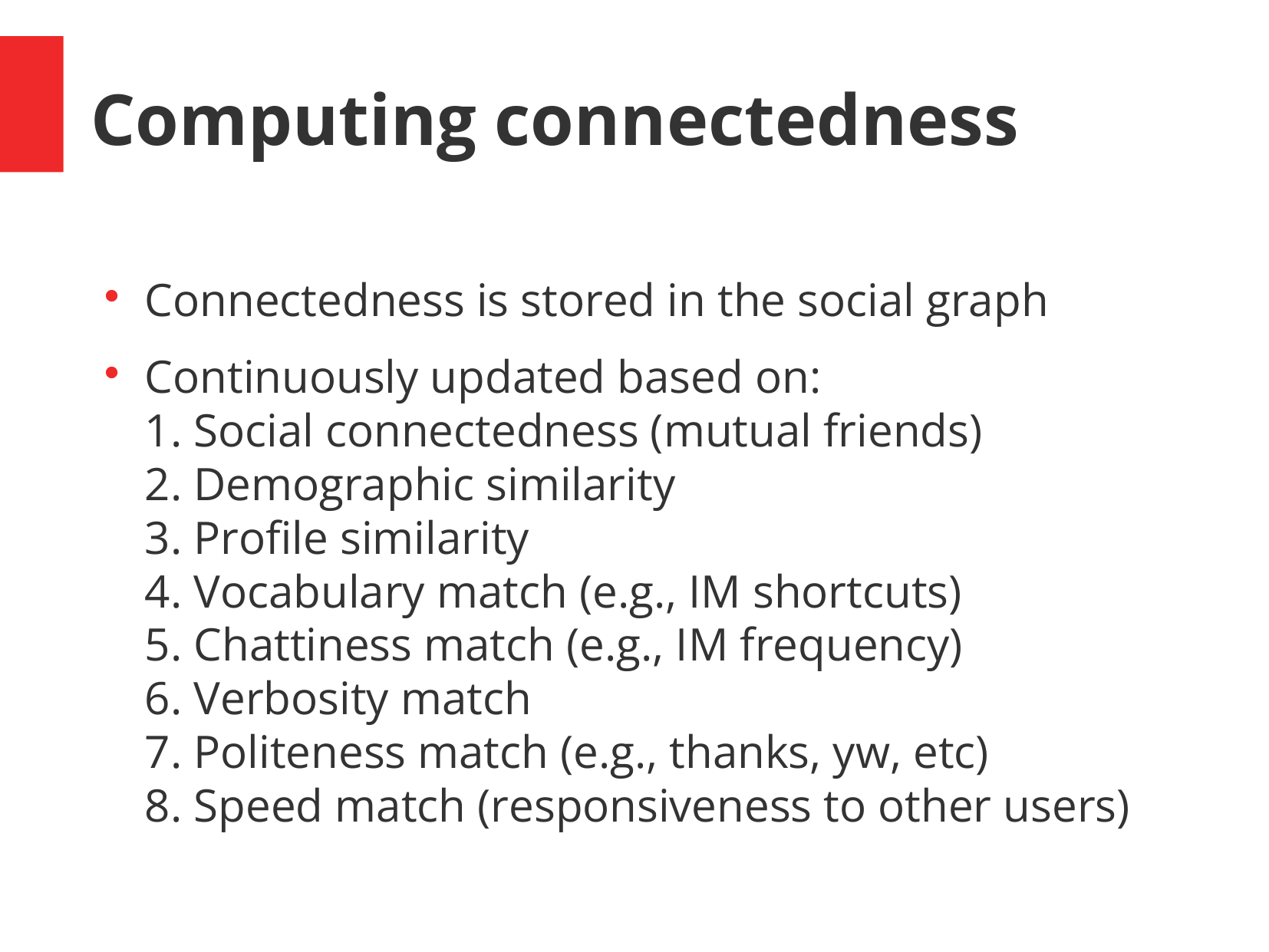

Computing connectedness
Connectedness is stored in the social graph
Continuously updated based on:
1. Social connectedness (mutual friends)
2. Demographic similarity
3. Profile similarity
4. Vocabulary match (e.g., IM shortcuts)
5. Chattiness match (e.g., IM frequency)
6. Verbosity match
7. Politeness match (e.g., thanks, yw, etc)
8. Speed match (responsiveness to other users)